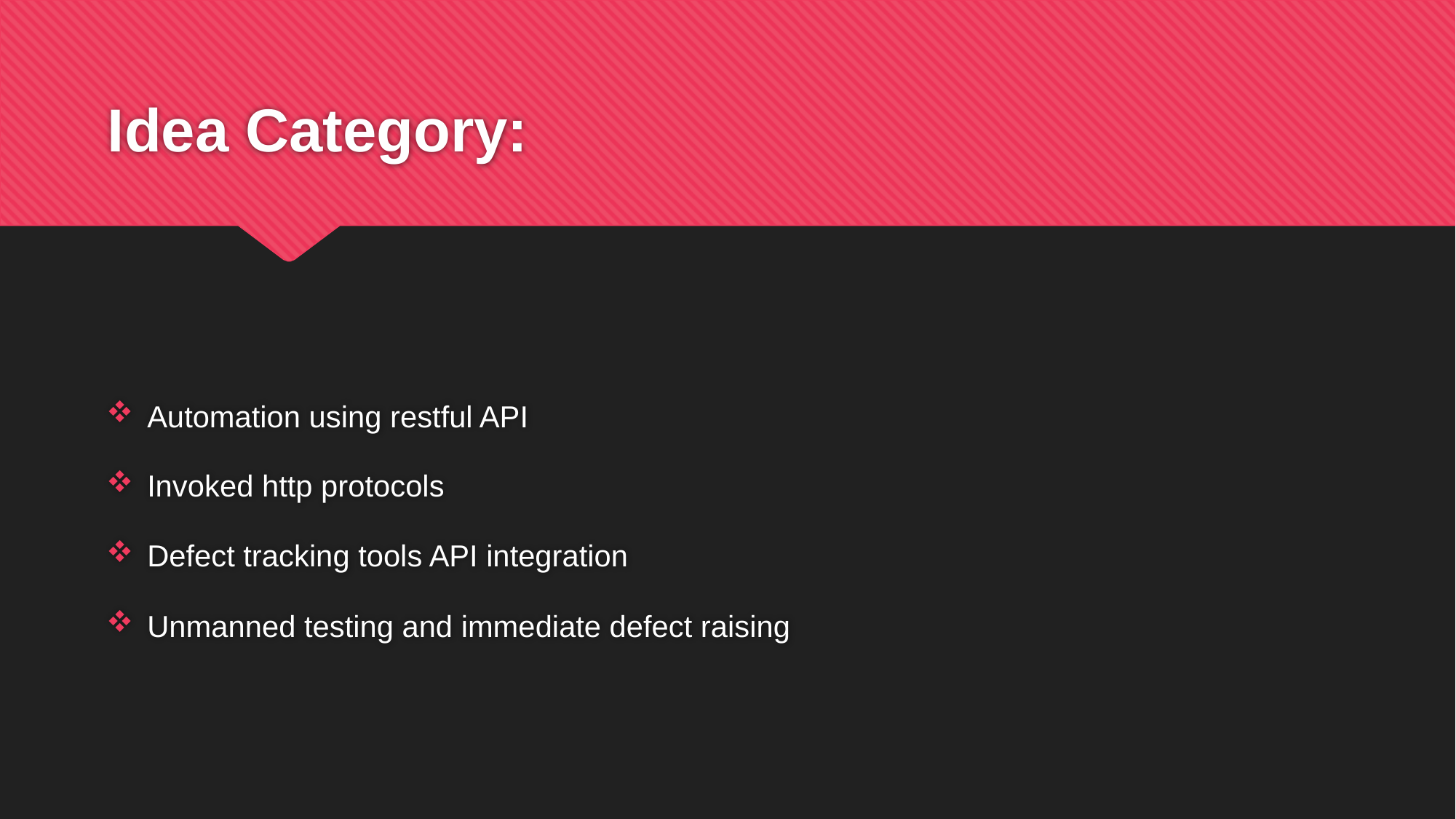

# Idea Category:

Automation using restful API
Invoked http protocols
Defect tracking tools API integration
Unmanned testing and immediate defect raising